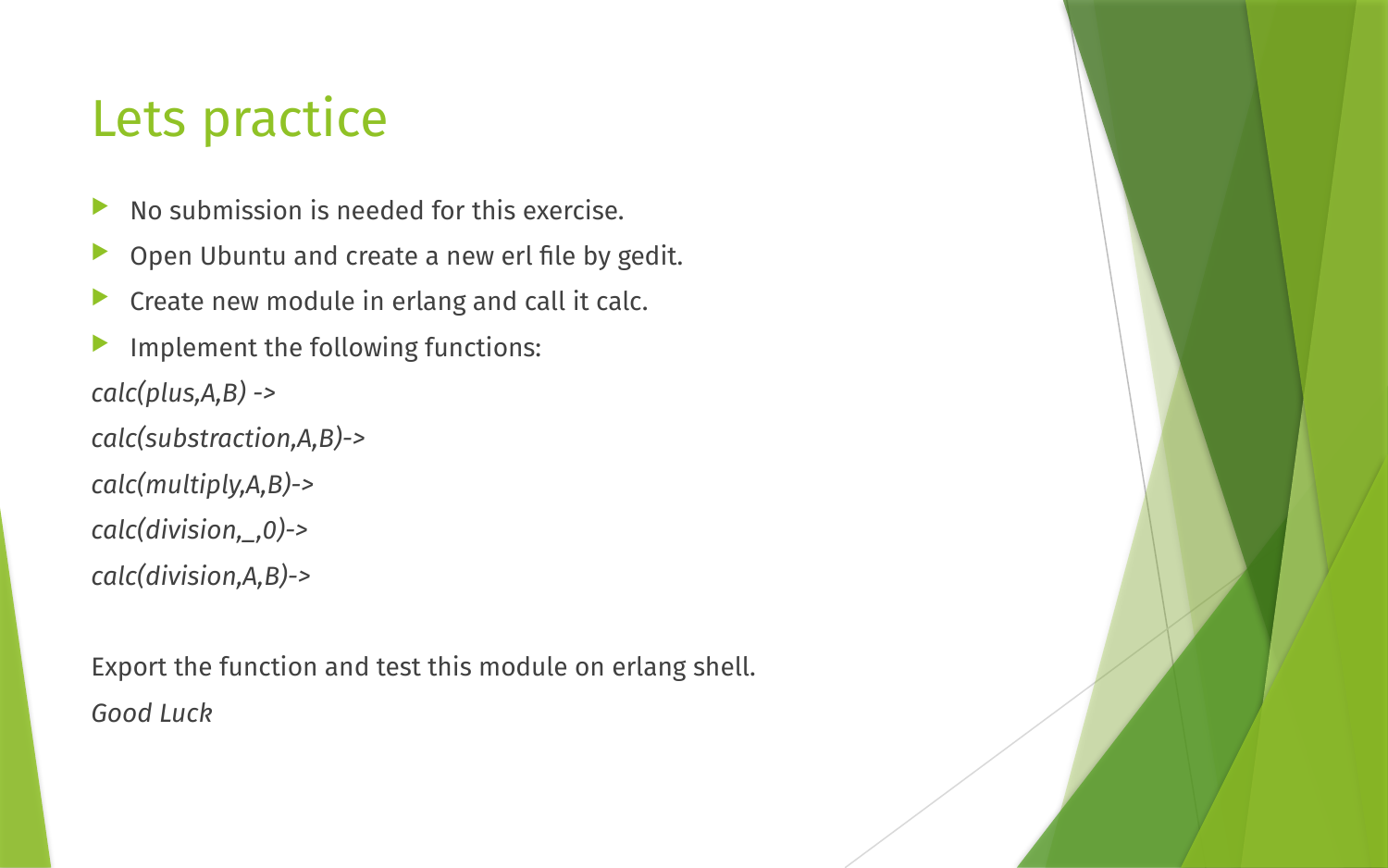

# Lets practice
No submission is needed for this exercise.
Open Ubuntu and create a new erl file by gedit.
Create new module in erlang and call it calc.
Implement the following functions:
calc(plus,A,B) ->
calc(substraction,A,B)->
calc(multiply,A,B)->
calc(division,_,0)->
calc(division,A,B)->

Export the function and test this module on erlang shell.
Good Luck